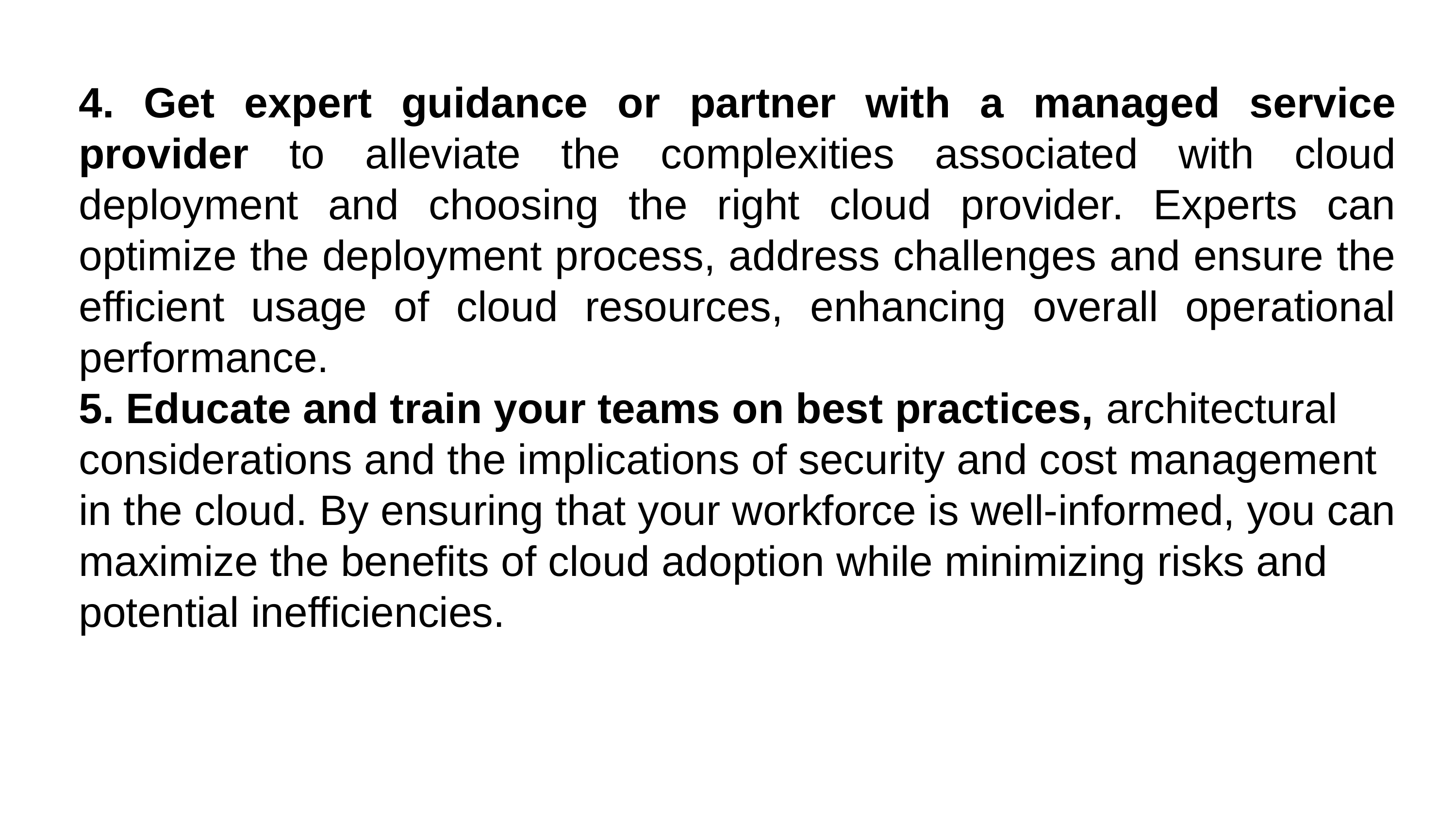

4. Get expert guidance or partner with a managed service provider to alleviate the complexities associated with cloud deployment and choosing the right cloud provider. Experts can optimize the deployment process, address challenges and ensure the efficient usage of cloud resources, enhancing overall operational performance.
5. Educate and train your teams on best practices, architectural considerations and the implications of security and cost management in the cloud. By ensuring that your workforce is well-informed, you can maximize the benefits of cloud adoption while minimizing risks and potential inefficiencies.